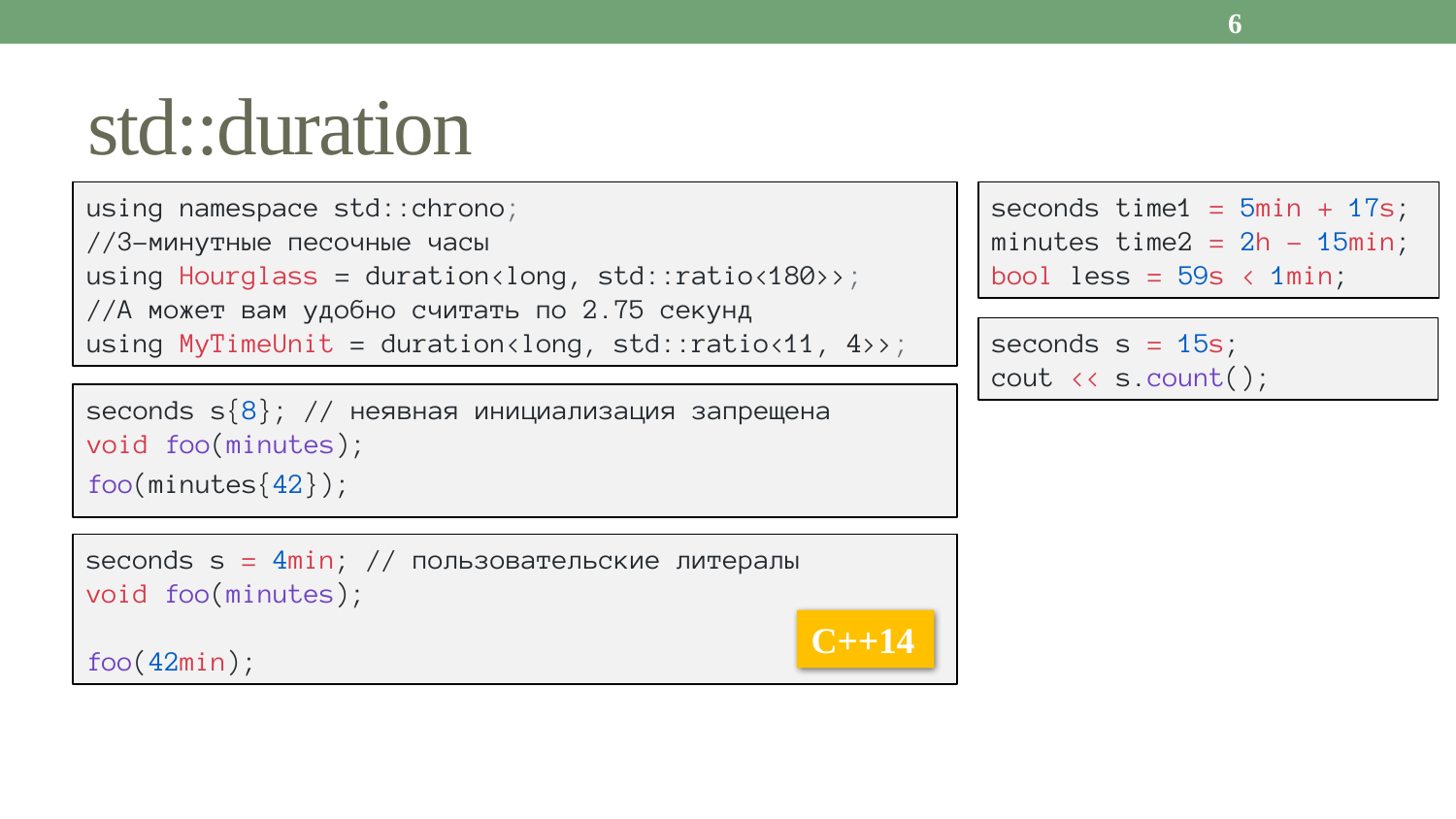

6
# std::duration
using namespace std::chrono;
//3-минутные песочные часы
using Hourglass = duration<long, std::ratio<180>>;
//А может вам удобно считать по 2.75 секунд
using MyTimeUnit = duration<long, std::ratio<11, 4>>;
seconds time1 = 5min + 17s;
minutes time2 = 2h - 15min;
bool less = 59s < 1min;
seconds s = 15s;
cout << s.count();
seconds s{8}; // неявная инициализация запрещена
void foo(minutes);
foo(minutes{42});
seconds s = 4min; // пользовательские литералы
void foo(minutes);

foo(42min);
С++14